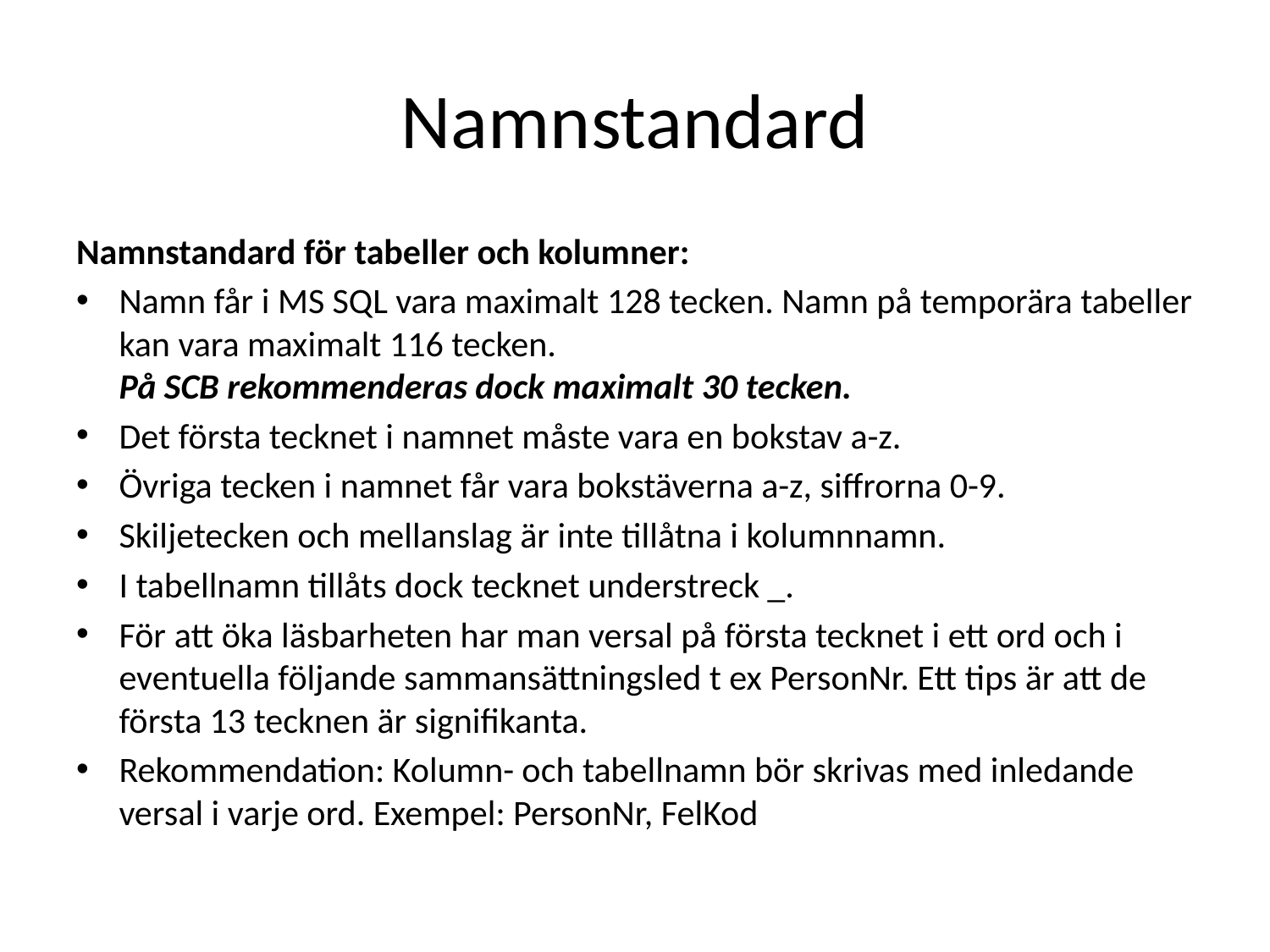

# Namnstandard
Namnstandard för tabeller och kolumner:
Namn får i MS SQL vara maximalt 128 tecken. Namn på temporära tabeller kan vara maximalt 116 tecken.
På SCB rekommenderas dock maximalt 30 tecken.
Det första tecknet i namnet måste vara en bokstav a-z.
Övriga tecken i namnet får vara bokstäverna a-z, siffrorna 0-9.
Skiljetecken och mellanslag är inte tillåtna i kolumnnamn.
I tabellnamn tillåts dock tecknet understreck _.
För att öka läsbarheten har man versal på första tecknet i ett ord och i eventuella följande sammansättningsled t ex PersonNr. Ett tips är att de första 13 tecknen är signifikanta.
Rekommendation: Kolumn- och tabellnamn bör skrivas med inledande versal i varje ord. Exempel: PersonNr, FelKod